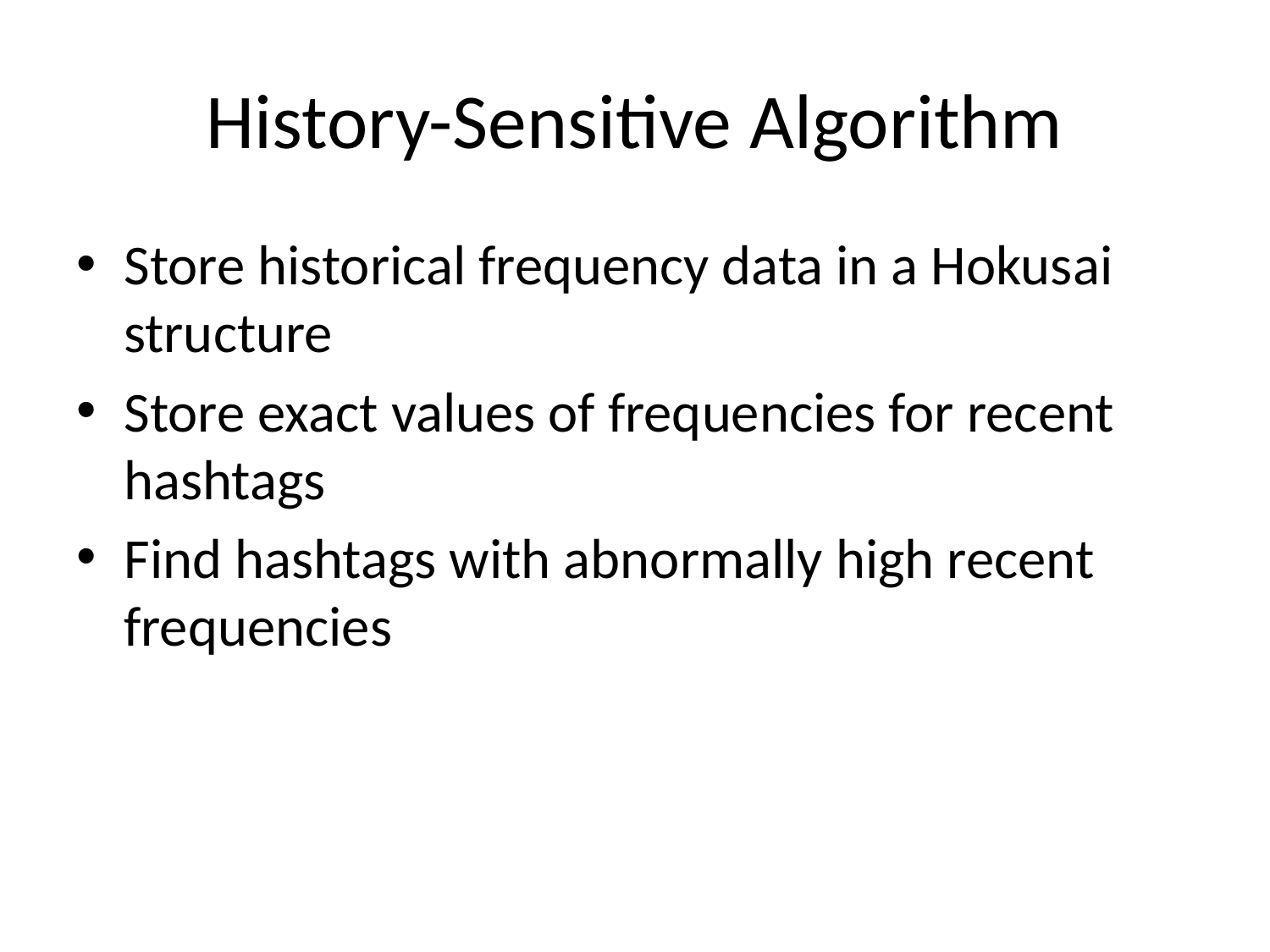

# History-Sensitive Algorithm
Store historical frequency data in a Hokusai structure
Store exact values of frequencies for recent hashtags
Find hashtags with abnormally high recent frequencies